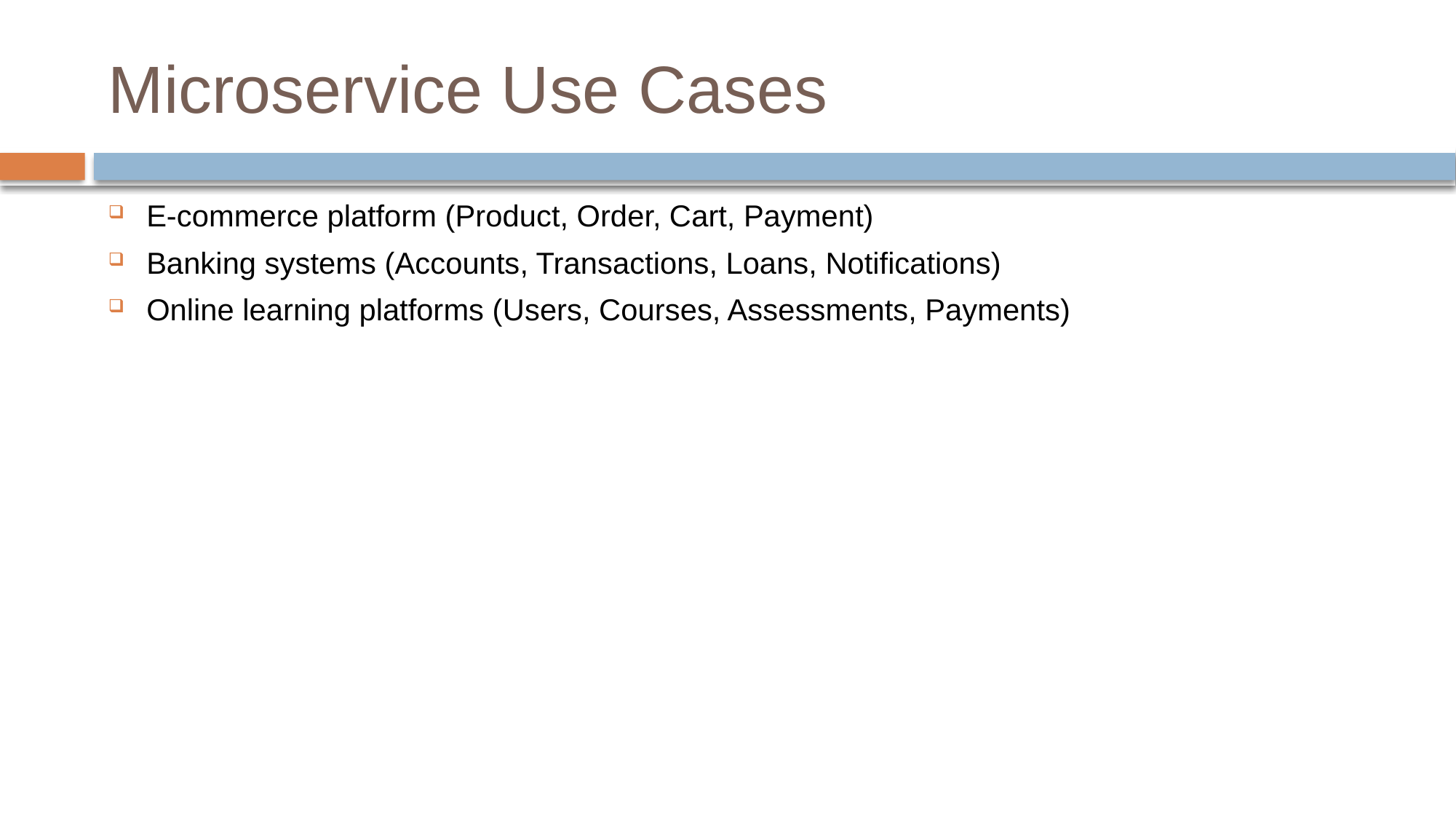

# Microservice Use Cases
E-commerce platform (Product, Order, Cart, Payment)
Banking systems (Accounts, Transactions, Loans, Notifications)
Online learning platforms (Users, Courses, Assessments, Payments)